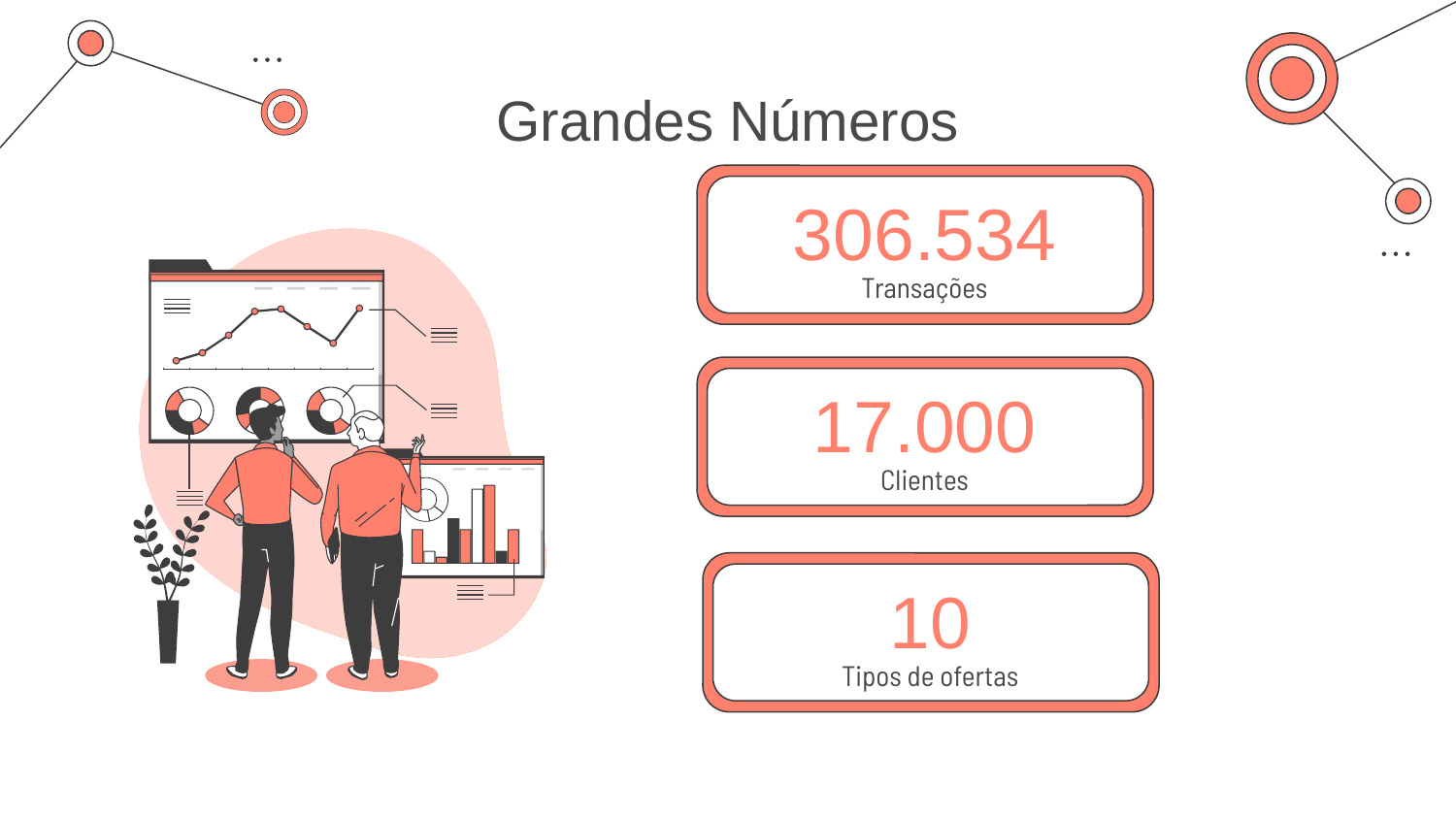

# Grandes Números

306.534
Transações

17.000
Clientes

10
Tipos de ofertas